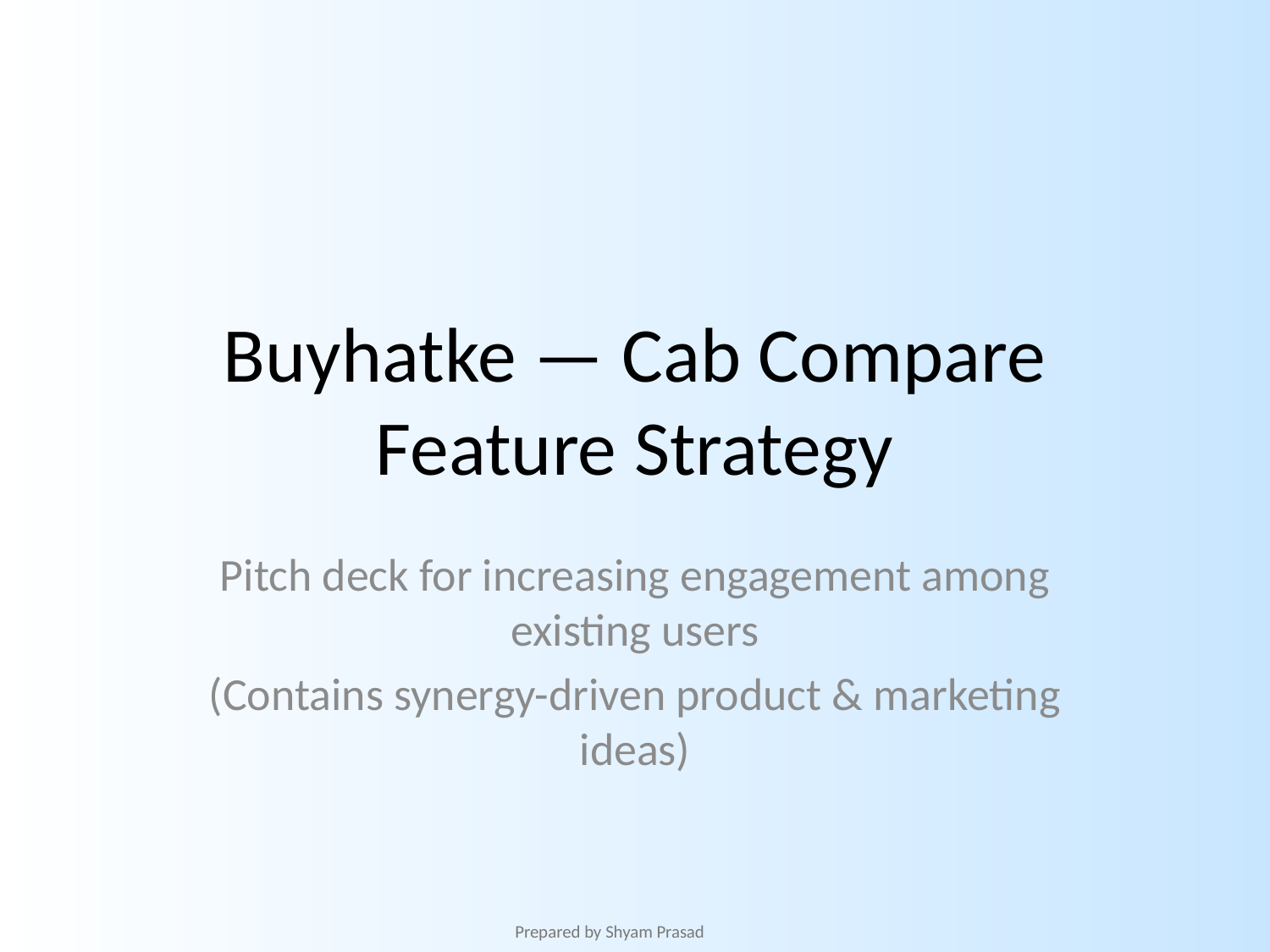

# Buyhatke — Cab Compare Feature Strategy
Pitch deck for increasing engagement among existing users
(Contains synergy-driven product & marketing ideas)

Prepared by Shyam Prasad